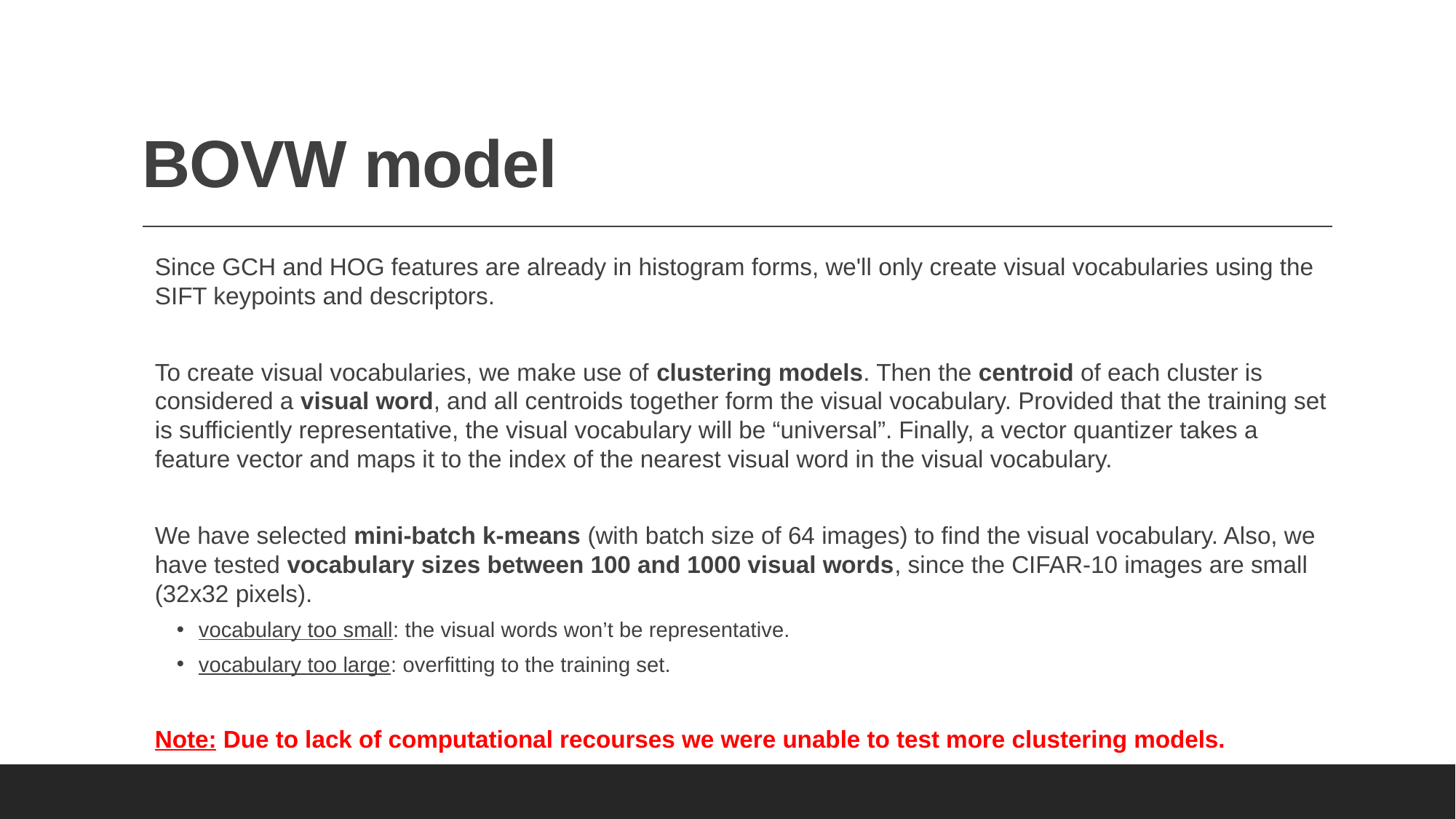

# BOVW model
Since GCH and HOG features are already in histogram forms, we'll only create visual vocabularies using the SIFT keypoints and descriptors.

To create visual vocabularies, we make use of clustering models. Then the centroid of each cluster is considered a visual word, and all centroids together form the visual vocabulary. Provided that the training set is sufficiently representative, the visual vocabulary will be “universal”. Finally, a vector quantizer takes a feature vector and maps it to the index of the nearest visual word in the visual vocabulary.

We have selected mini-batch k-means (with batch size of 64 images) to find the visual vocabulary. Also, we have tested vocabulary sizes between 100 and 1000 visual words, since the CIFAR-10 images are small (32x32 pixels).
vocabulary too small: the visual words won’t be representative.
vocabulary too large: overfitting to the training set.

Note: Due to lack of computational recourses we were unable to test more clustering models.

Lampros Lountzis
16